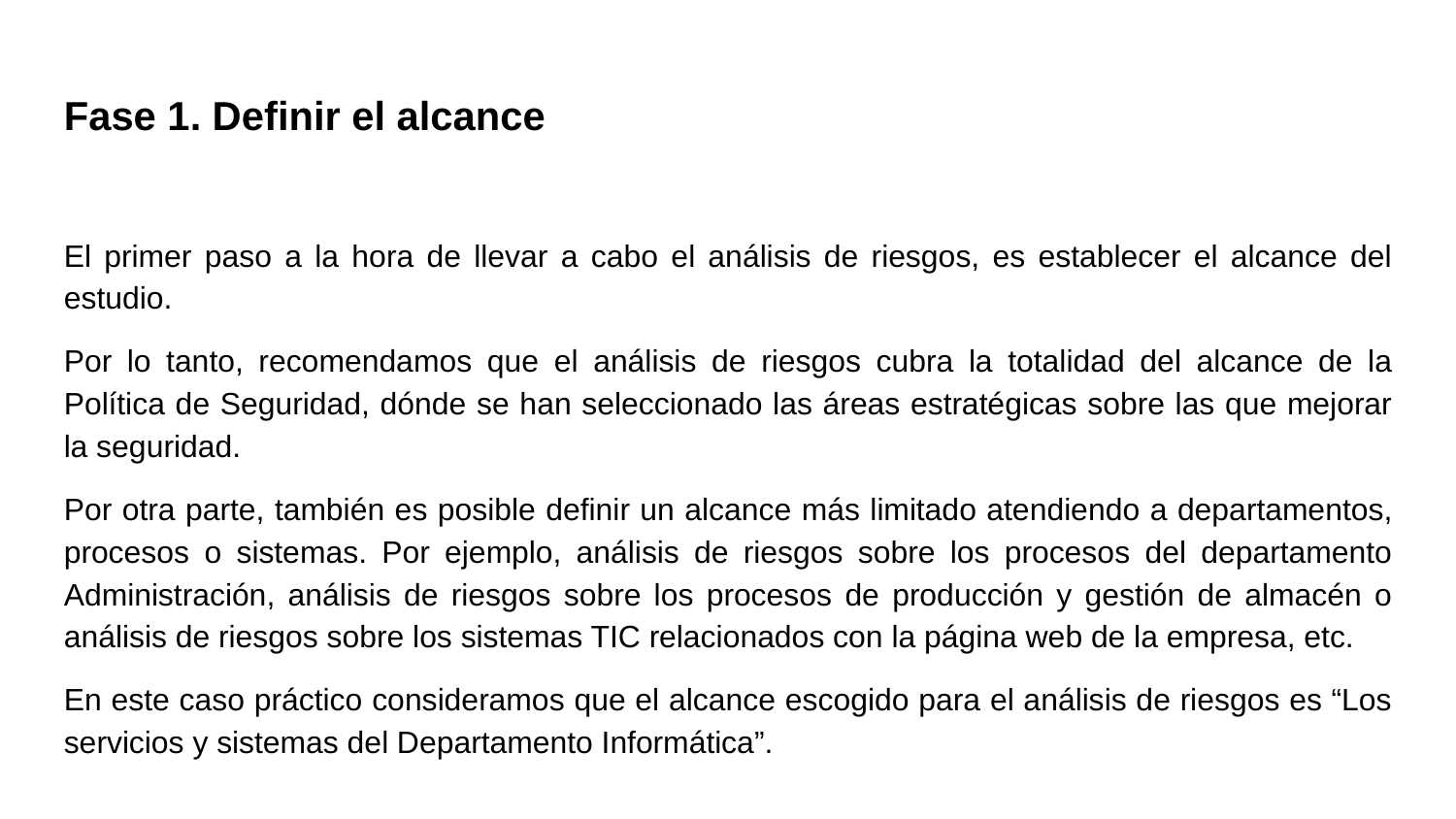

Fase 1. Definir el alcance
El primer paso a la hora de llevar a cabo el análisis de riesgos, es establecer el alcance del estudio.
Por lo tanto, recomendamos que el análisis de riesgos cubra la totalidad del alcance de la Política de Seguridad, dónde se han seleccionado las áreas estratégicas sobre las que mejorar la seguridad.
Por otra parte, también es posible definir un alcance más limitado atendiendo a departamentos, procesos o sistemas. Por ejemplo, análisis de riesgos sobre los procesos del departamento Administración, análisis de riesgos sobre los procesos de producción y gestión de almacén o análisis de riesgos sobre los sistemas TIC relacionados con la página web de la empresa, etc.
En este caso práctico consideramos que el alcance escogido para el análisis de riesgos es “Los servicios y sistemas del Departamento Informática”.